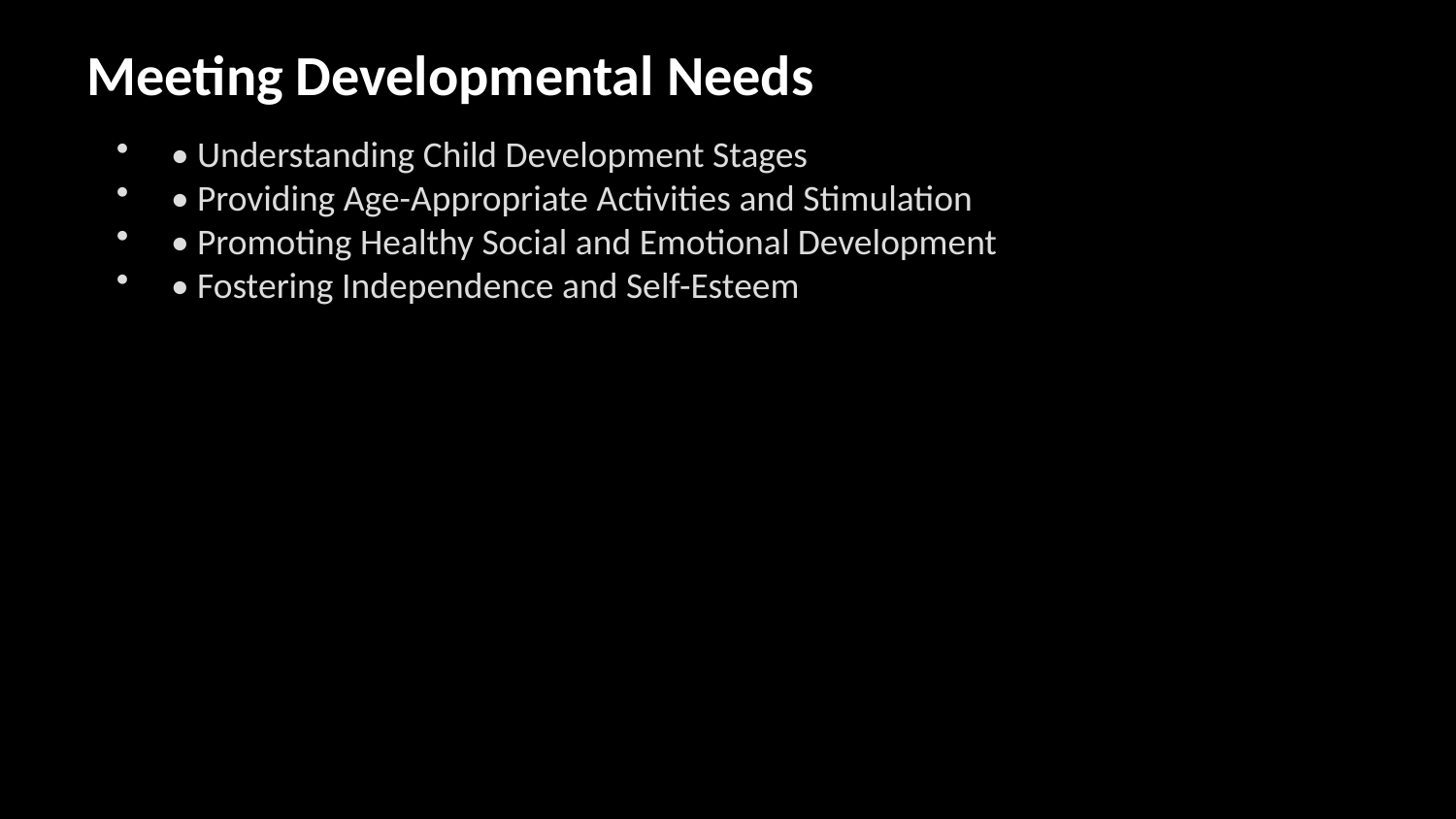

Meeting Developmental Needs
• Understanding Child Development Stages
• Providing Age-Appropriate Activities and Stimulation
• Promoting Healthy Social and Emotional Development
• Fostering Independence and Self-Esteem